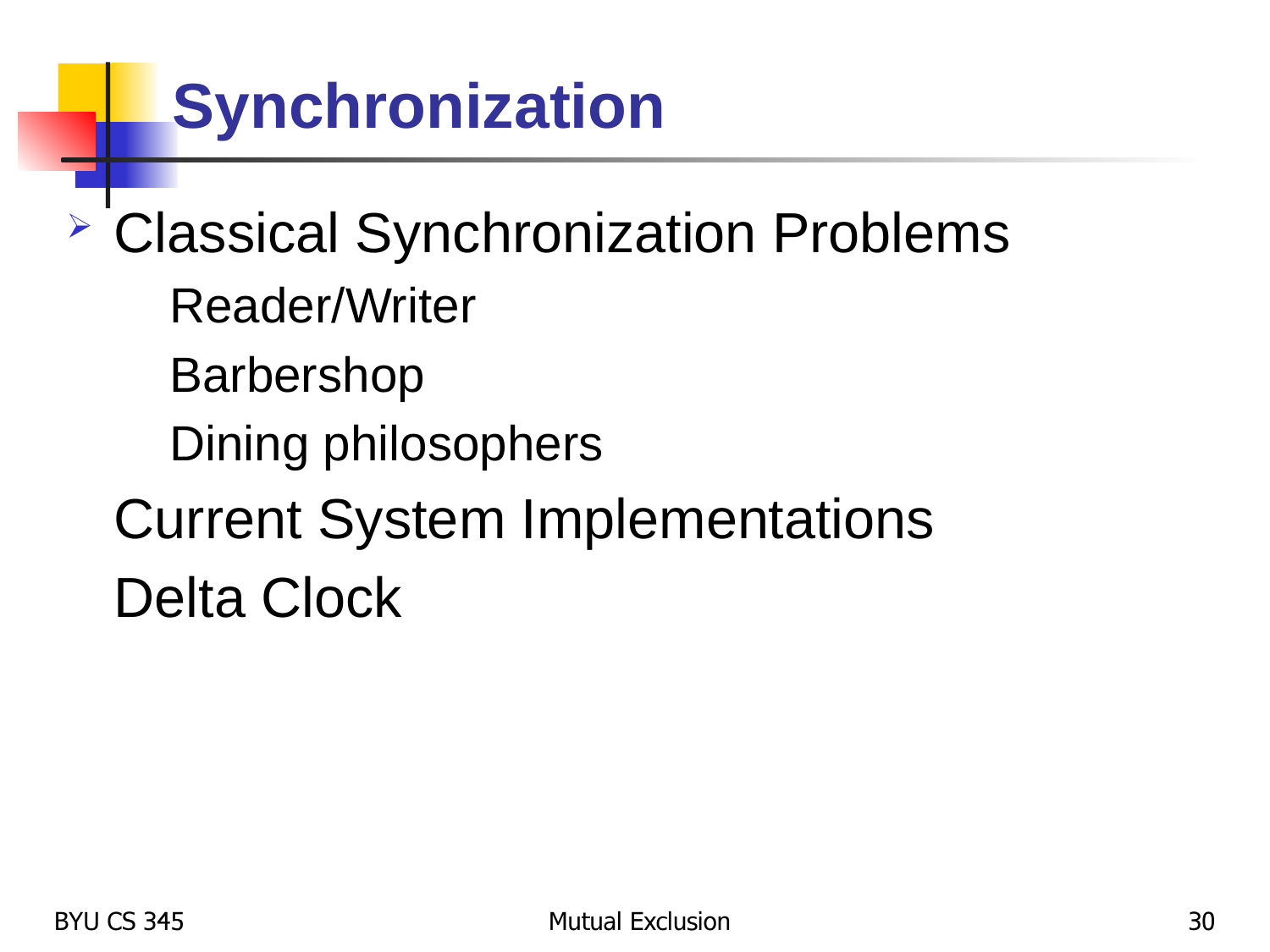

# Synchronization
Classical Synchronization Problems
	Reader/Writer
	Barbershop
	Dining philosophers
	Current System Implementations
	Delta Clock
BYU CS 345
Mutual Exclusion
30